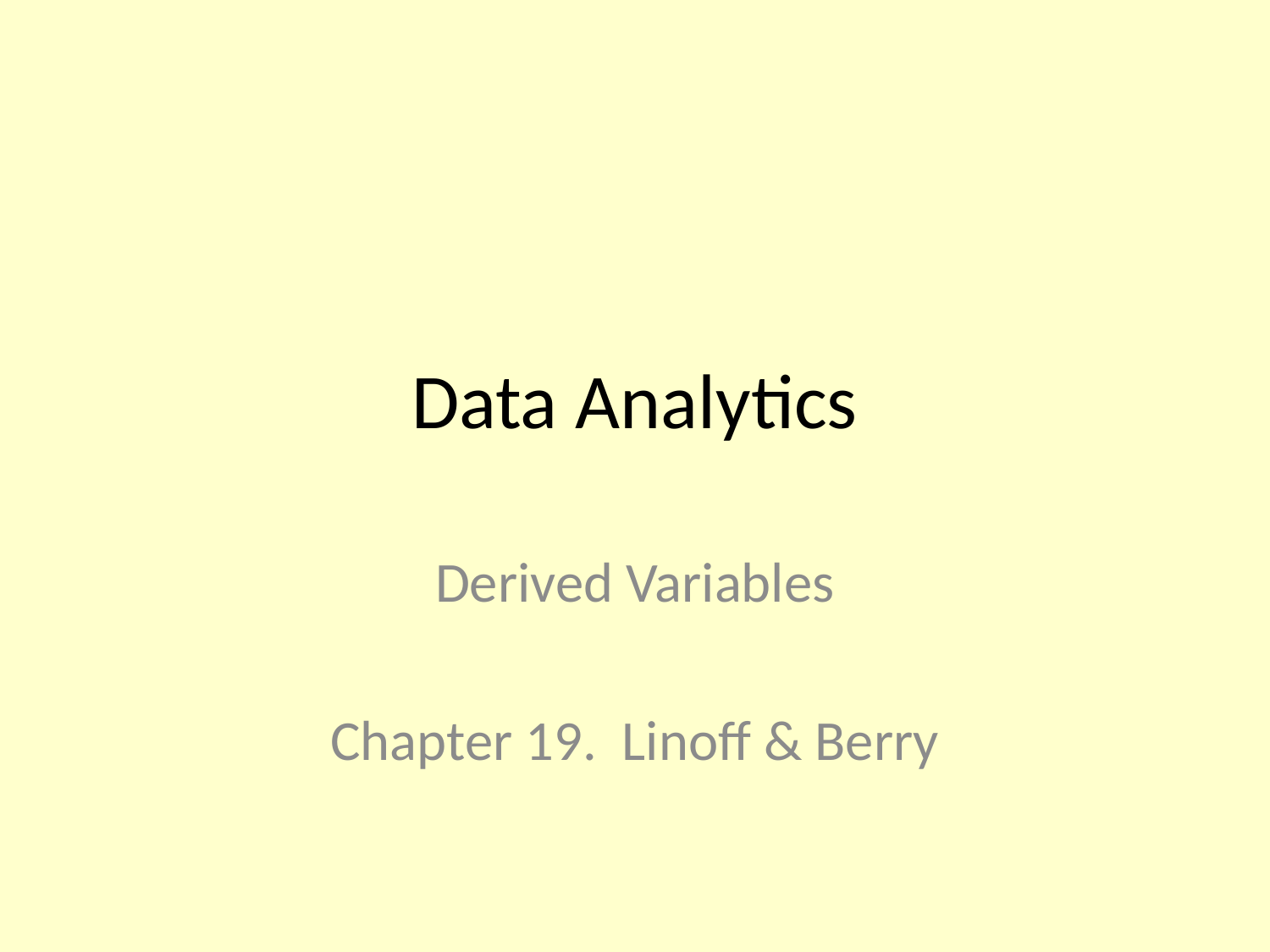

# Data Analytics
Derived Variables

Chapter 19.  Linoff & Berry